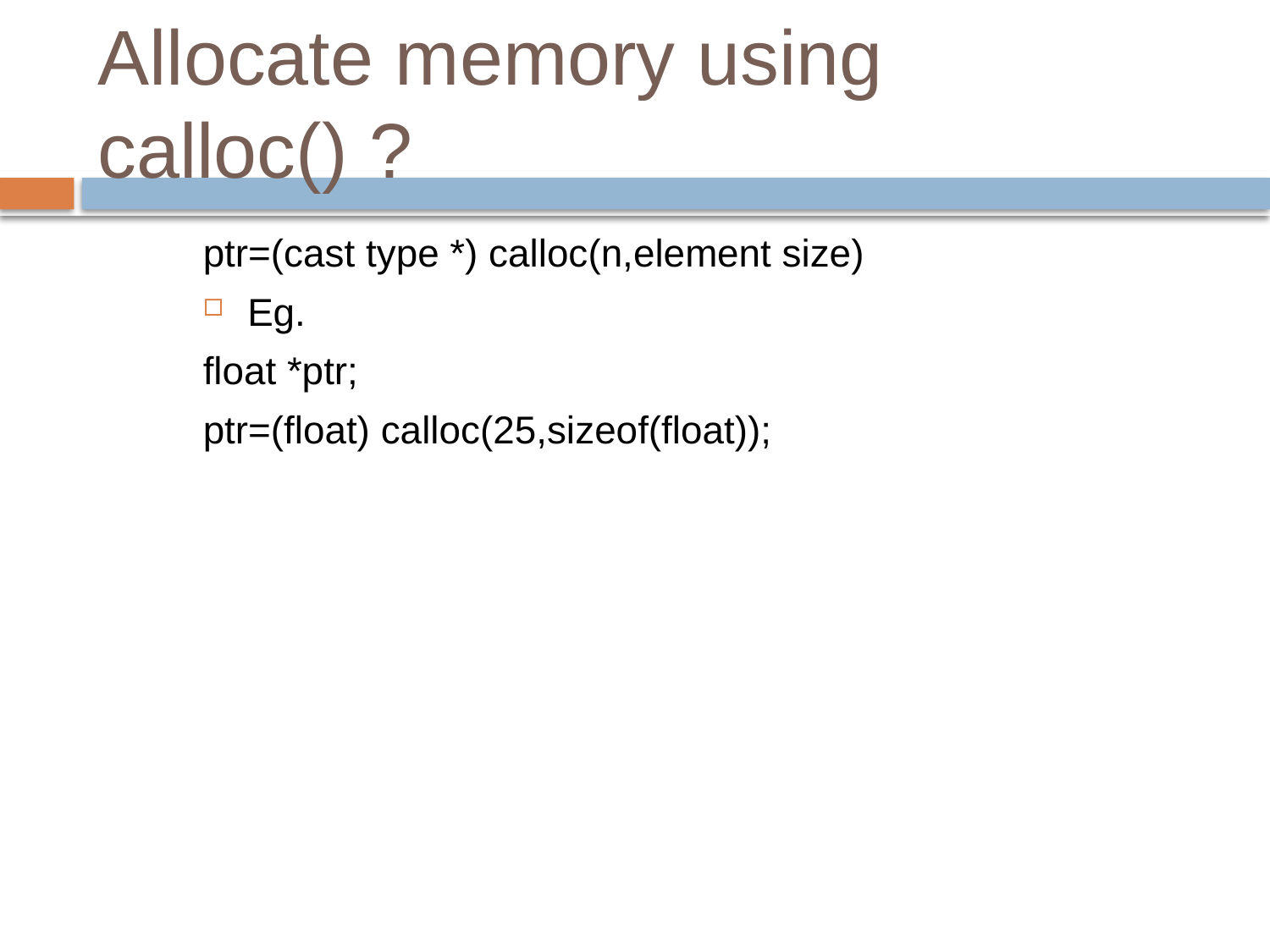

# Allocate memory using calloc() ?
ptr=(cast type *) calloc(n,element size)
Eg.
float *ptr;
ptr=(float) calloc(25,sizeof(float));